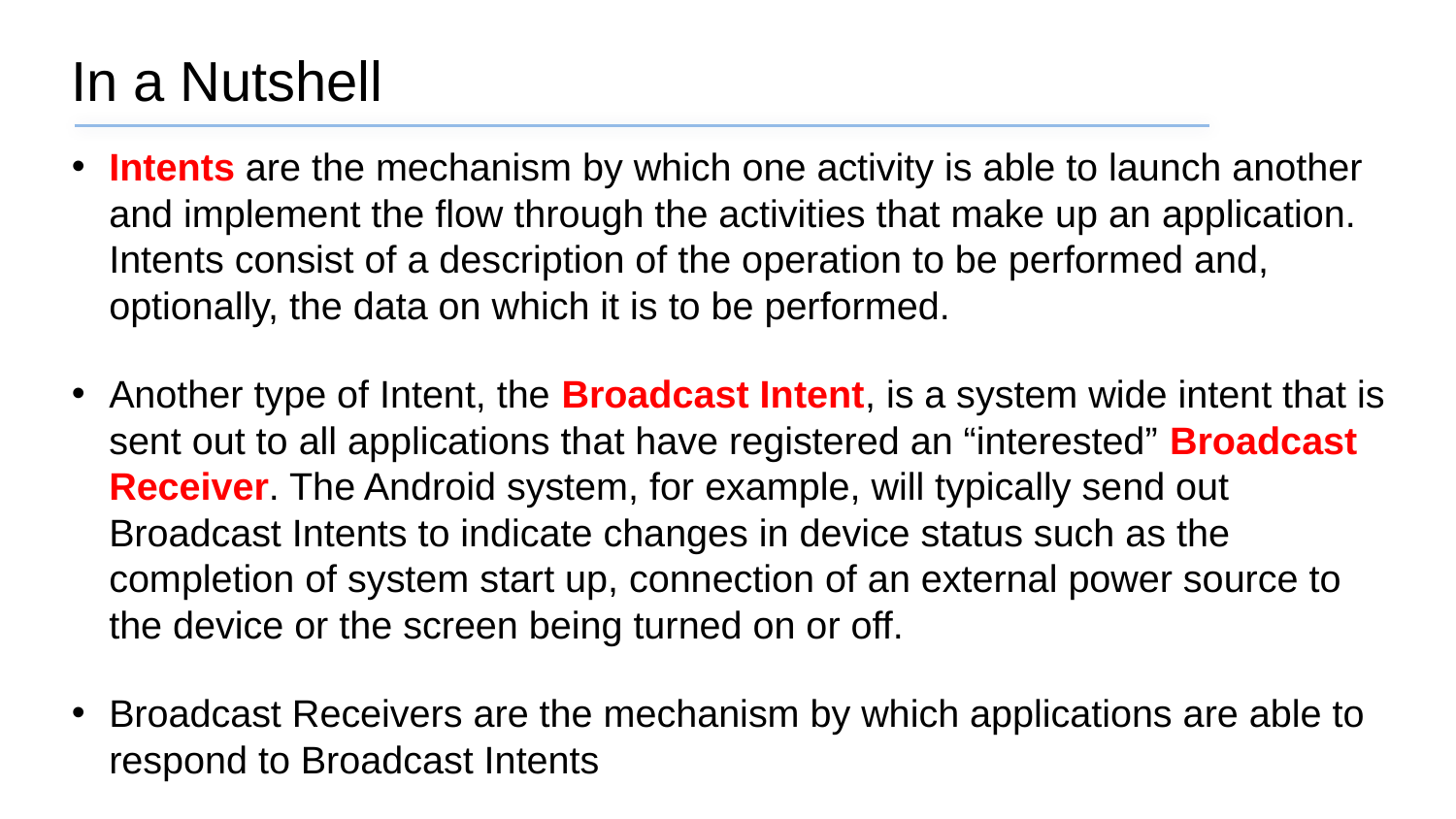

# In a Nutshell
Intents are the mechanism by which one activity is able to launch another and implement the flow through the activities that make up an application. Intents consist of a description of the operation to be performed and, optionally, the data on which it is to be performed.
Another type of Intent, the Broadcast Intent, is a system wide intent that is sent out to all applications that have registered an “interested” Broadcast Receiver. The Android system, for example, will typically send out Broadcast Intents to indicate changes in device status such as the completion of system start up, connection of an external power source to the device or the screen being turned on or off.
Broadcast Receivers are the mechanism by which applications are able to respond to Broadcast Intents